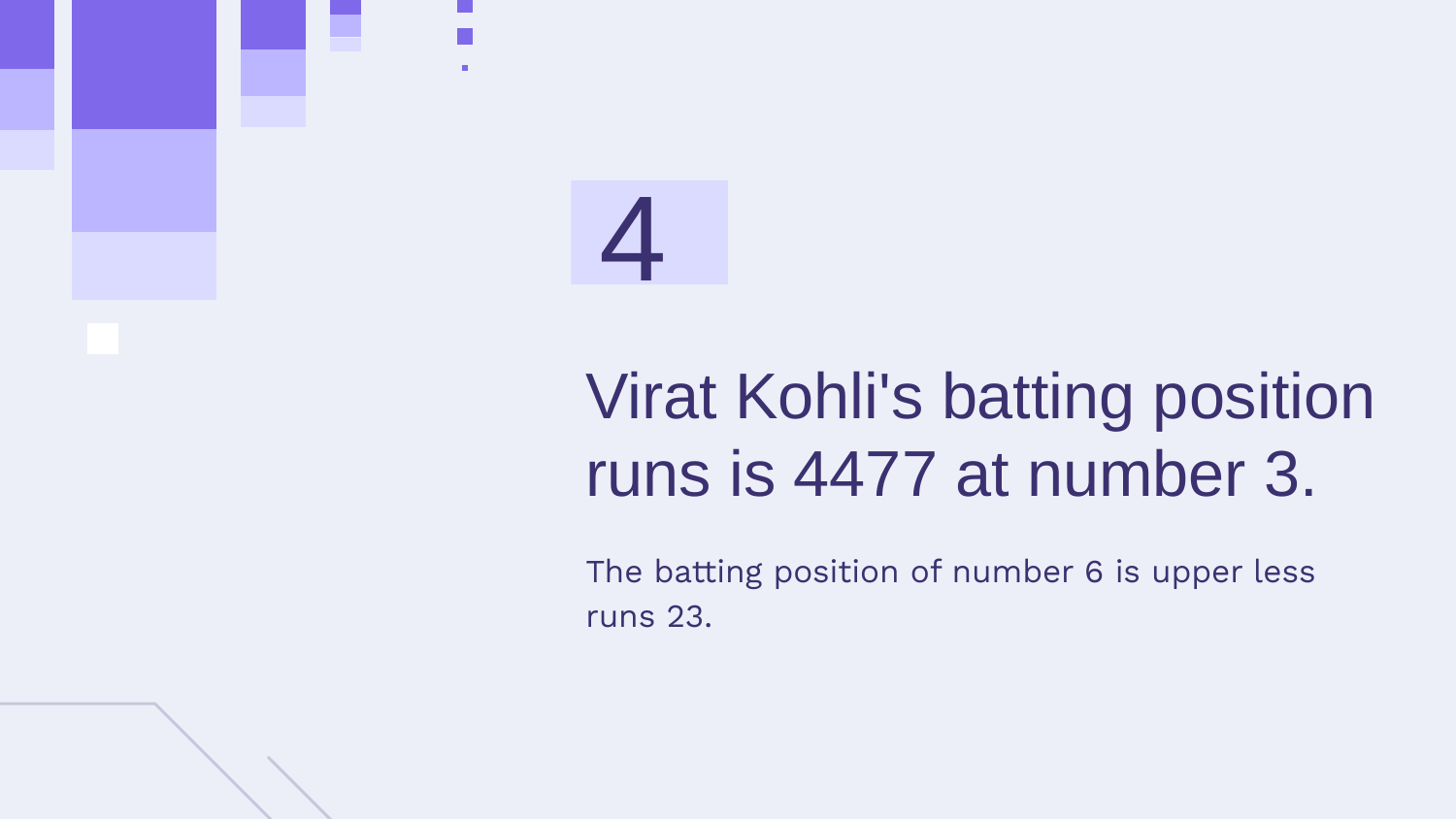

4
# Virat Kohli's batting position runs is 4477 at number 3.
The batting position of number 6 is upper less runs 23.